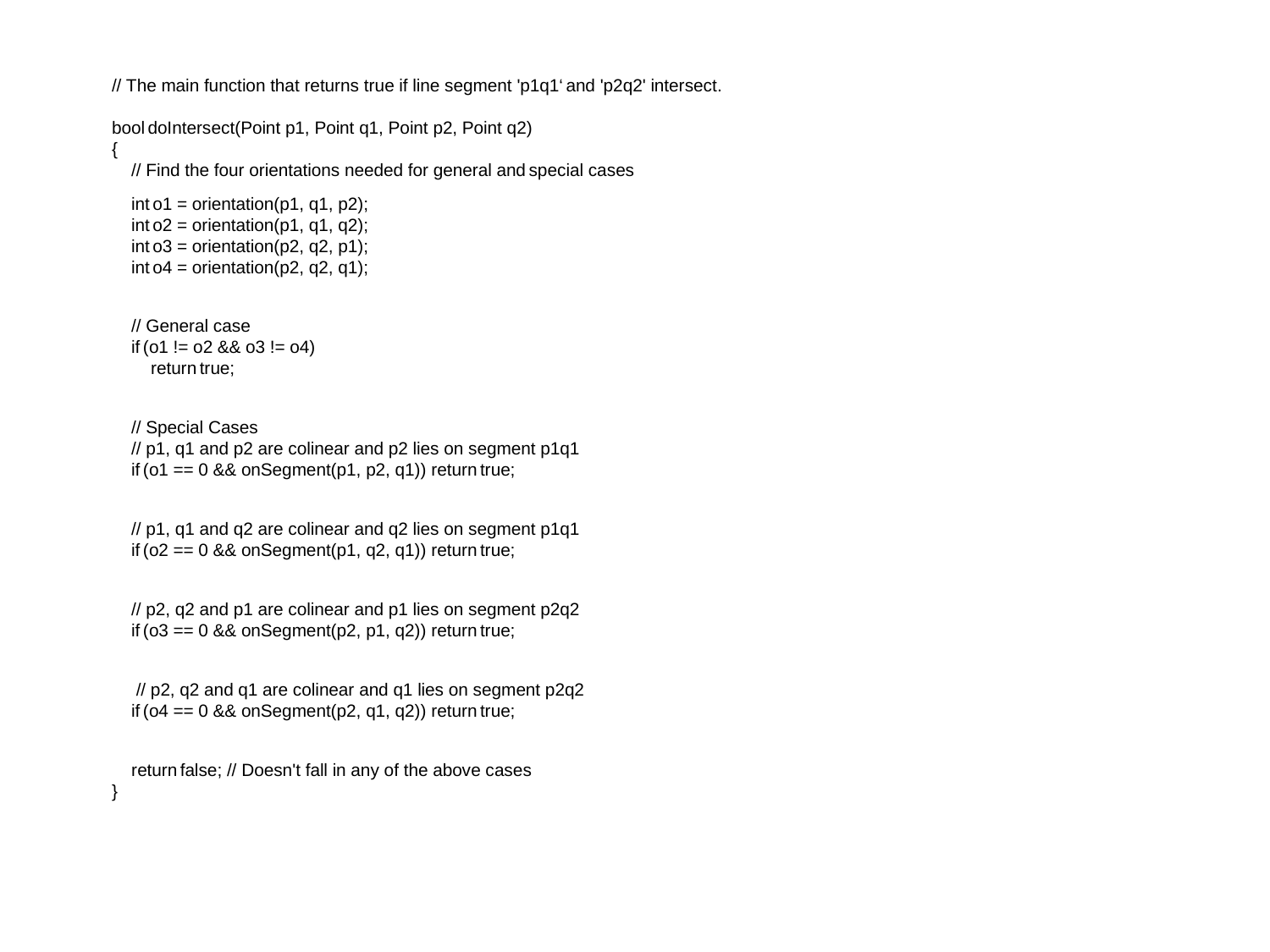

// The main function that returns true if line segment 'p1q1‘ and 'p2q2' intersect.

bool doIntersect(Point p1, Point q1, Point p2, Point q2)
{
    // Find the four orientations needed for general and special cases

    int o1 = orientation(p1, q1, p2);
    int o2 = orientation(p1, q1, q2);
    int o3 = orientation(p2, q2, p1);
    int o4 = orientation(p2, q2, q1);

    // General case
    if (o1 != o2 && o3 != o4)
        return true;

    // Special Cases
    // p1, q1 and p2 are colinear and p2 lies on segment p1q1
    if (o1 == 0 && onSegment(p1, p2, q1)) return true;

    // p1, q1 and q2 are colinear and q2 lies on segment p1q1
    if (o2 == 0 && onSegment(p1, q2, q1)) return true;

    // p2, q2 and p1 are colinear and p1 lies on segment p2q2
    if (o3 == 0 && onSegment(p2, p1, q2)) return true;

     // p2, q2 and q1 are colinear and q1 lies on segment p2q2
    if (o4 == 0 && onSegment(p2, q1, q2)) return true;

    return false; // Doesn't fall in any of the above cases
}